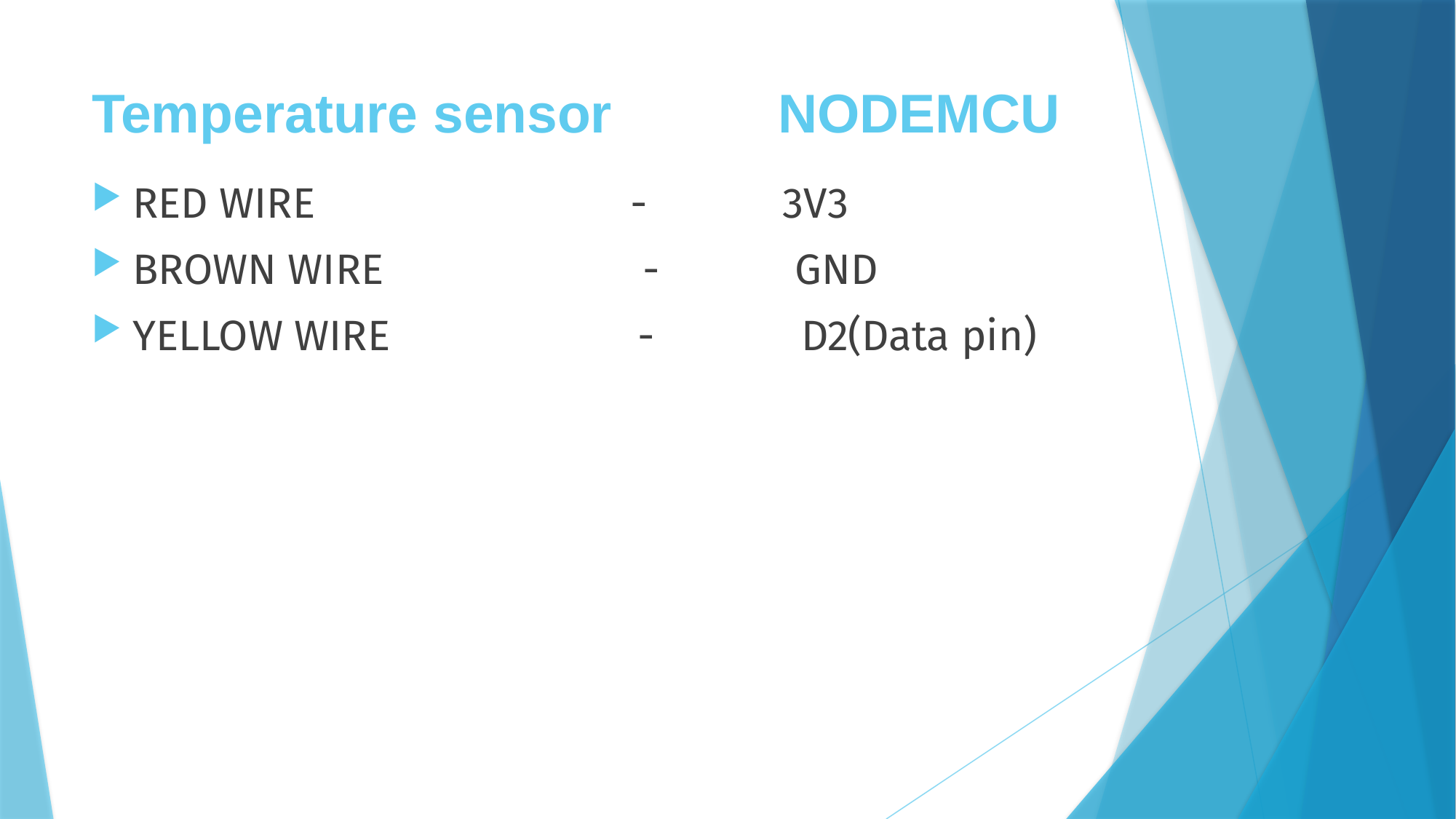

# Temperature sensor           NODEMCU
RED WIRE                            -            3V3
BROWN WIRE                       -            GND
YELLOW WIRE                      -             D2(Data pin)